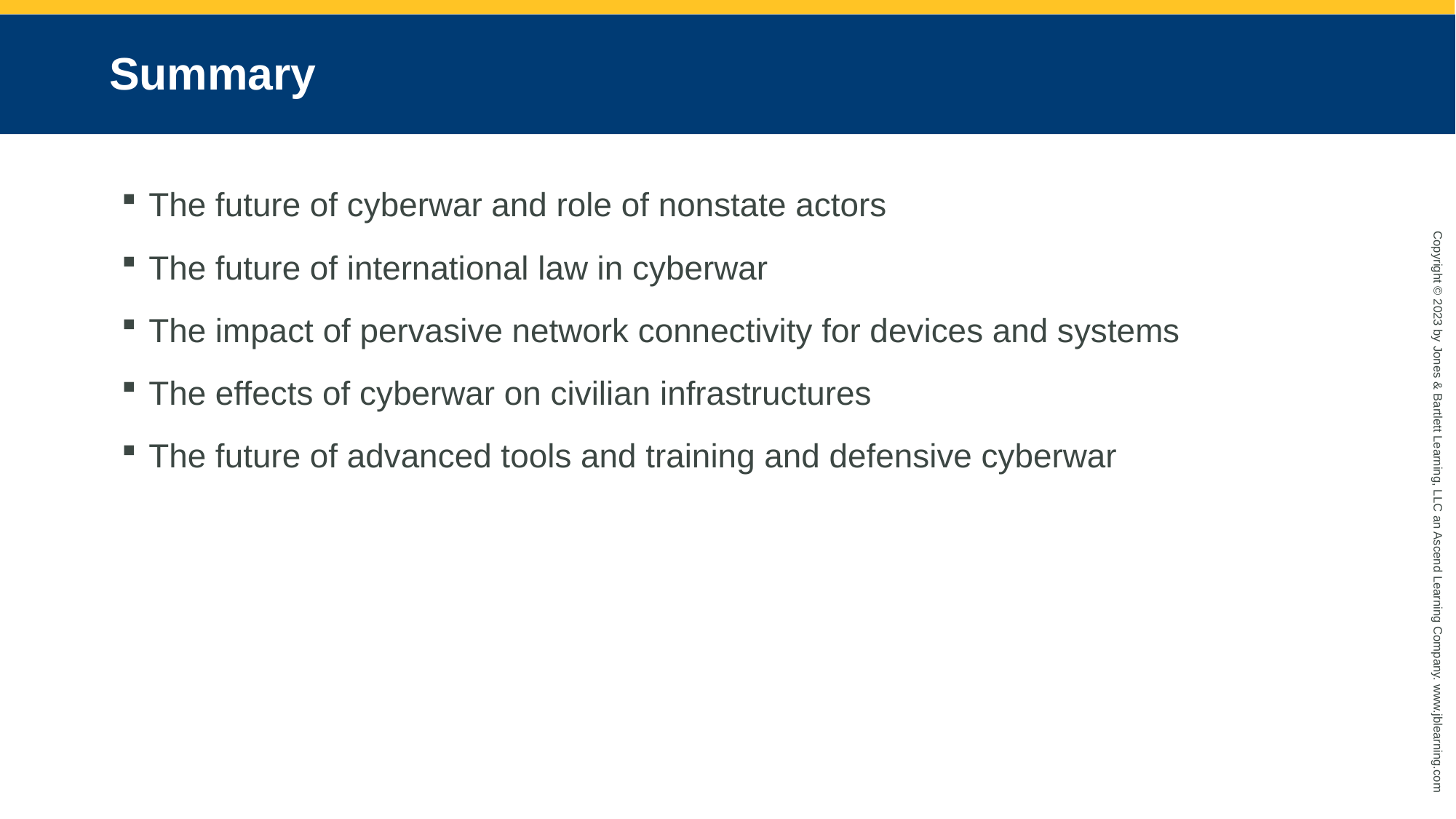

# Summary
The future of cyberwar and role of nonstate actors
The future of international law in cyberwar
The impact of pervasive network connectivity for devices and systems
The effects of cyberwar on civilian infrastructures
The future of advanced tools and training and defensive cyberwar